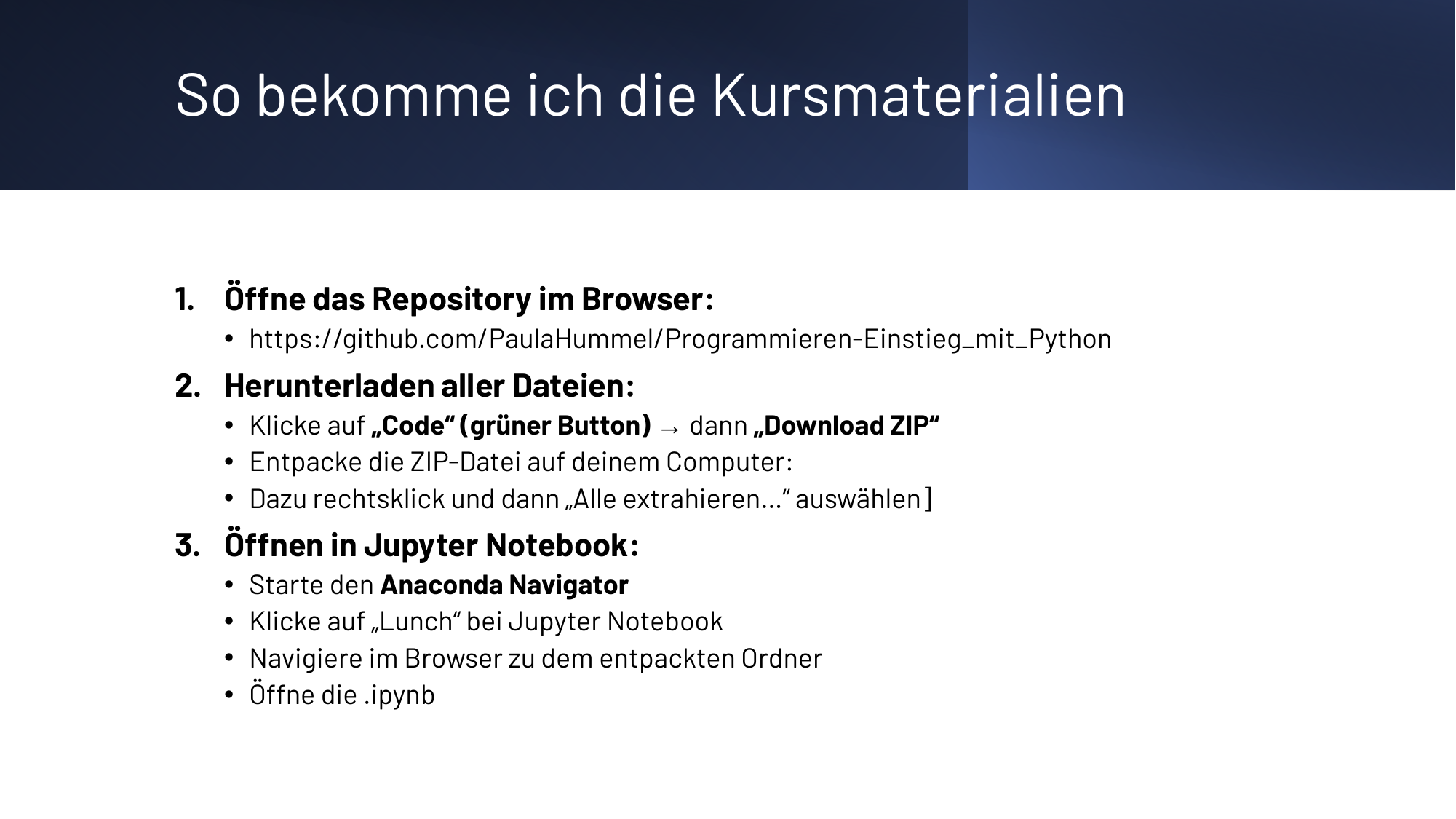

# So bekomme ich die Kursmaterialien
Öffne das Repository im Browser:
https://github.com/PaulaHummel/Programmieren-Einstieg_mit_Python
Herunterladen aller Dateien:
Klicke auf „Code“ (grüner Button) → dann „Download ZIP“
Entpacke die ZIP-Datei auf deinem Computer:
Dazu rechtsklick und dann „Alle extrahieren…“ auswählen]
Öffnen in Jupyter Notebook:
Starte den Anaconda Navigator
Klicke auf „Lunch“ bei Jupyter Notebook
Navigiere im Browser zu dem entpackten Ordner
Öffne die .ipynb